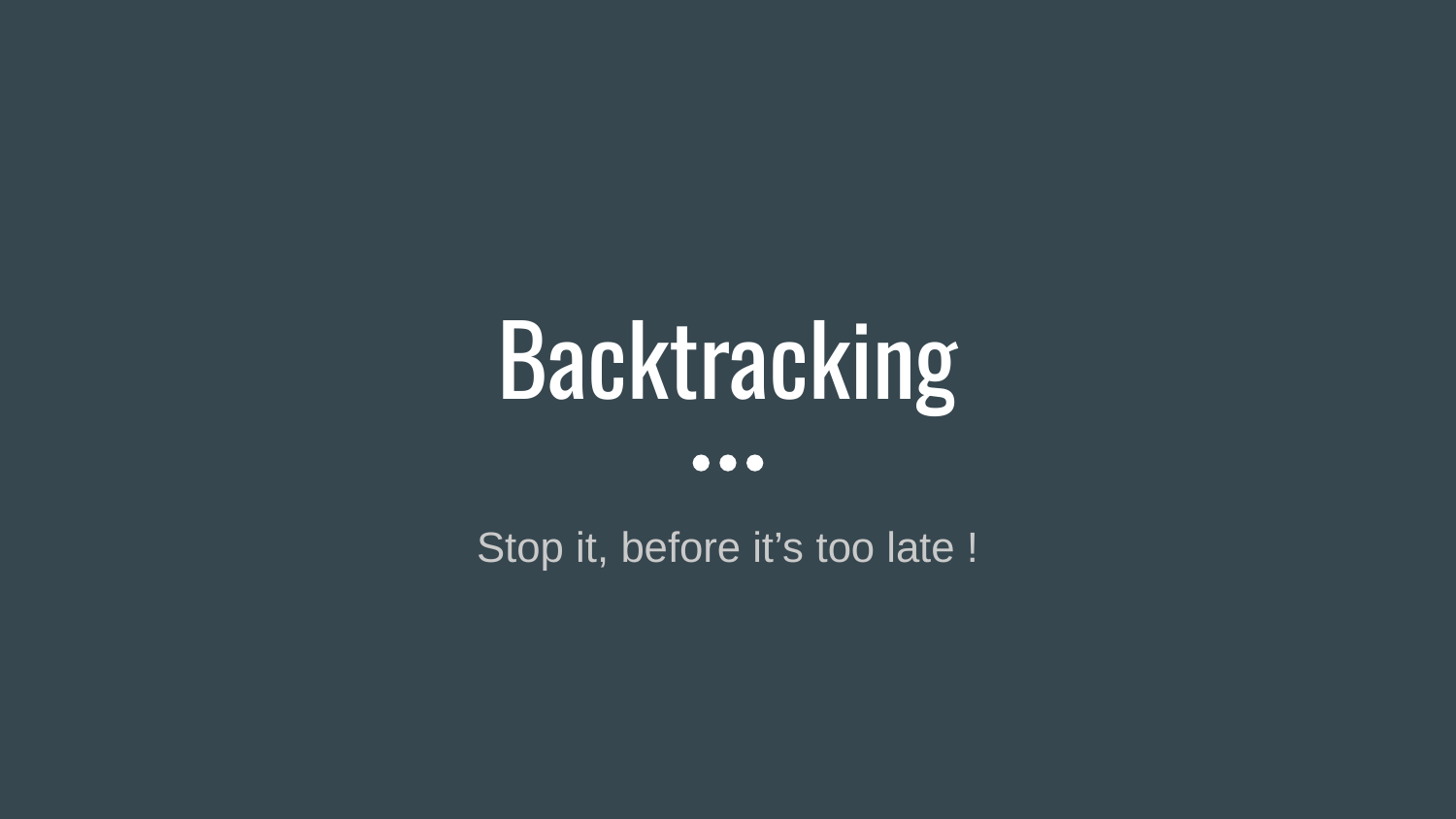

# Backtracking
Stop it, before it’s too late !